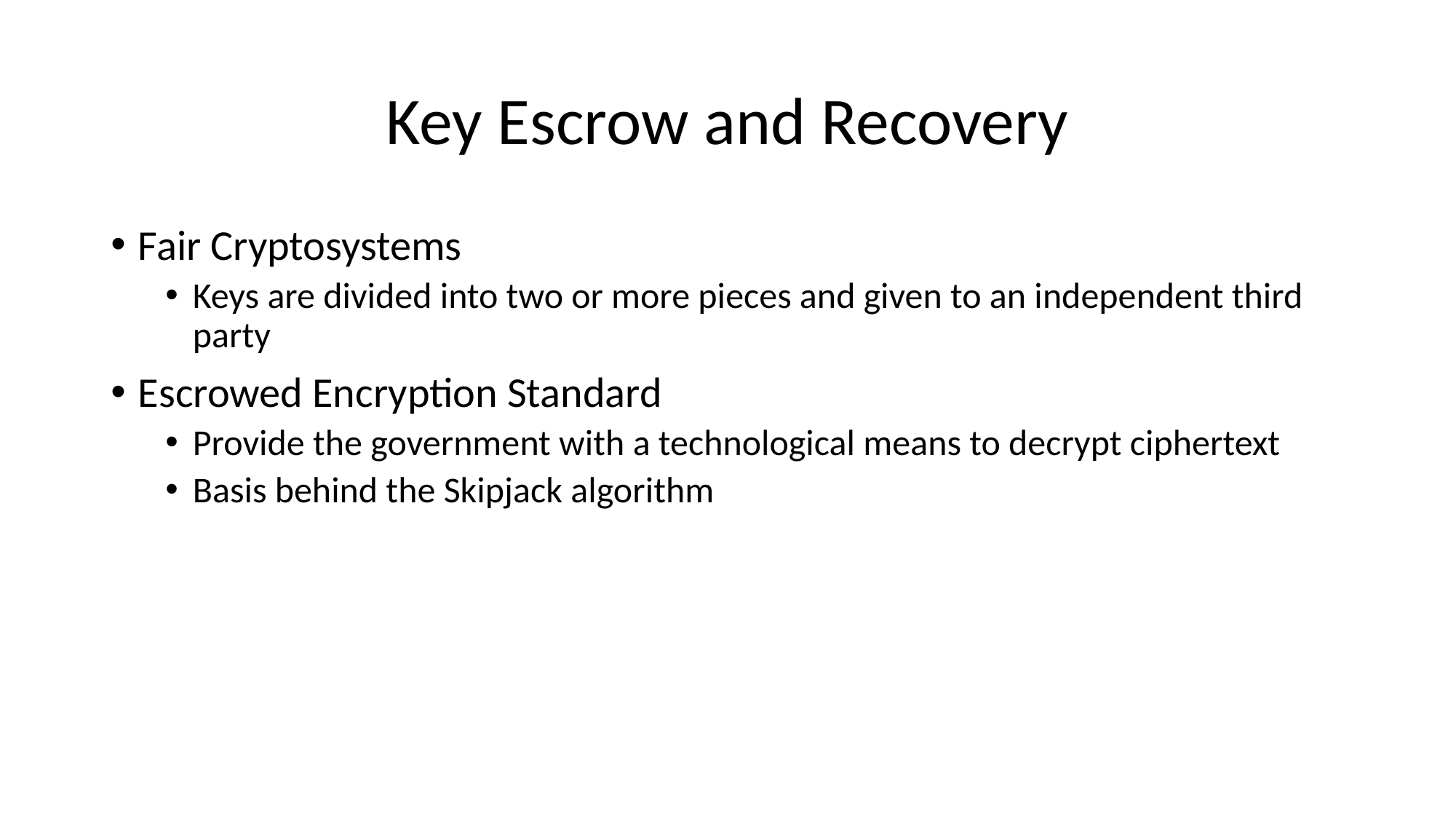

# Key Escrow and Recovery
Fair Cryptosystems
Keys are divided into two or more pieces and given to an independent third party
Escrowed Encryption Standard
Provide the government with a technological means to decrypt ciphertext
Basis behind the Skipjack algorithm